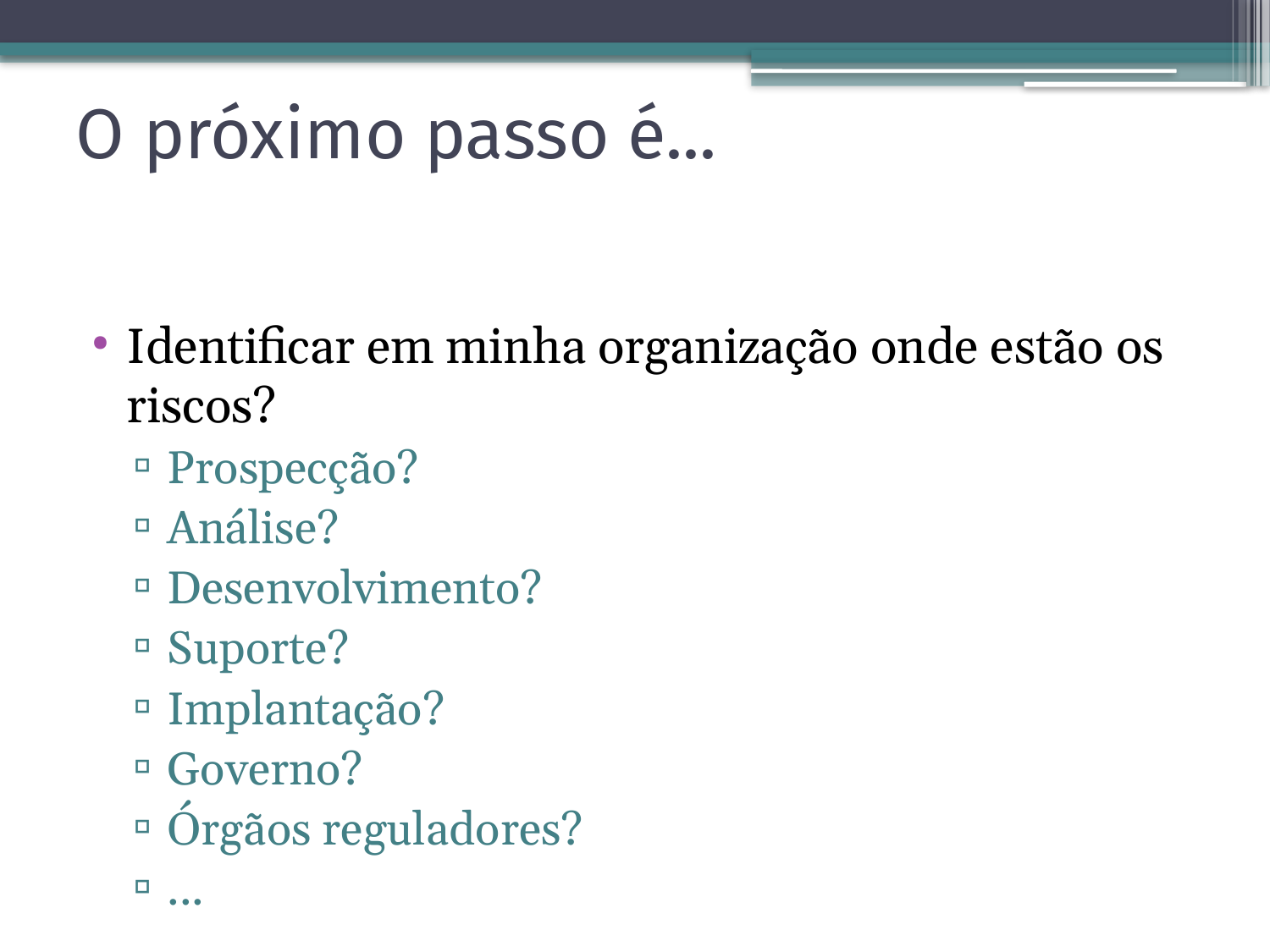

# O próximo passo é...
Identificar em minha organização onde estão os riscos?
Prospecção?
Análise?
Desenvolvimento?
Suporte?
Implantação?
Governo?
Órgãos reguladores?
...